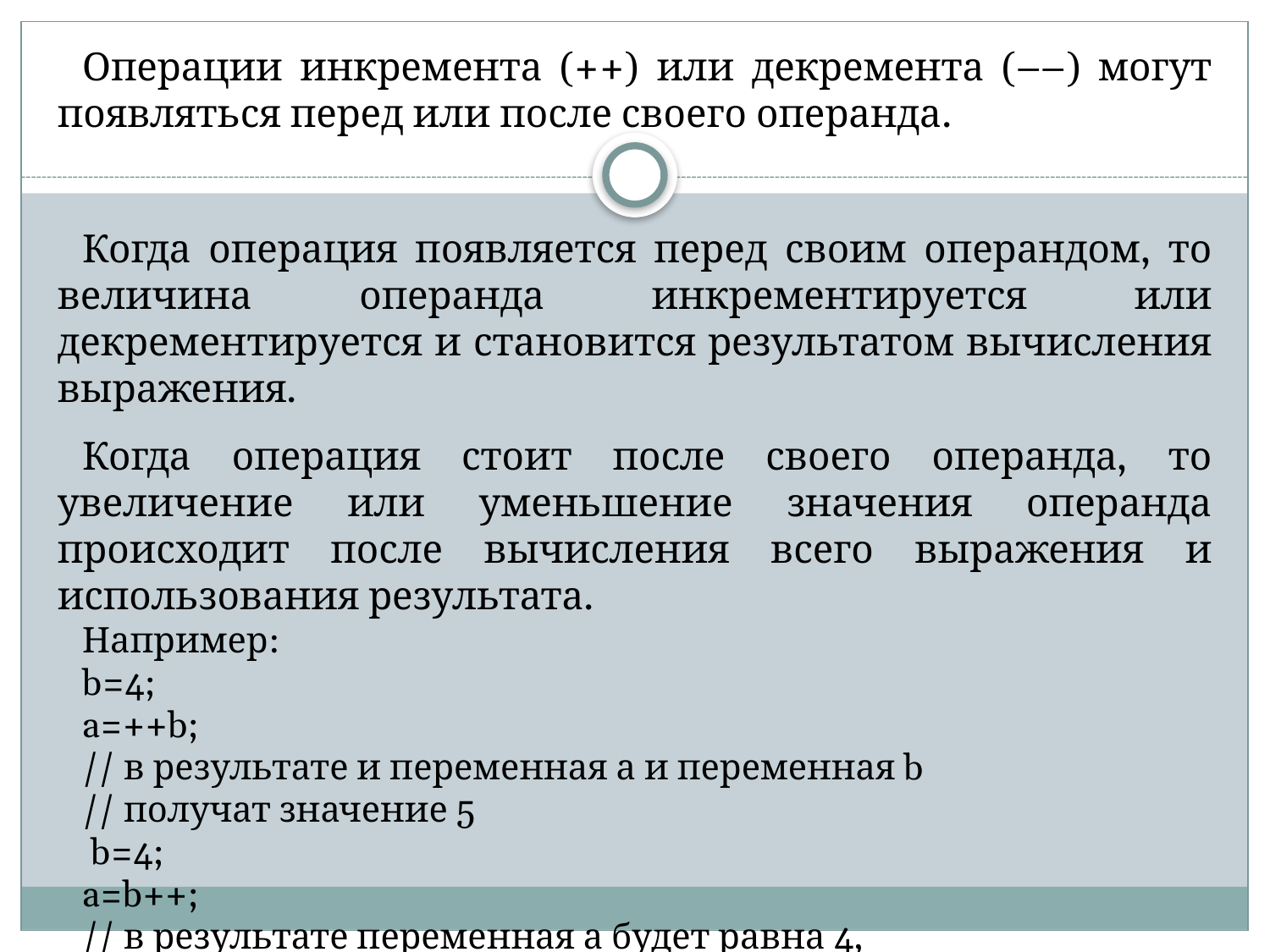

Операции инкремента (++) или декремента (––) могут появляться перед или после своего операнда.

Когда операция появляется перед своим операндом, то величина операнда инкрементируется или декрементируется и становится результатом вычисления выражения.
Когда операция стоит после своего операнда, то увеличение или уменьшение значения операнда происходит после вычисления всего выражения и использования результата.
Например:
b=4;
a=++b;
// в результате и переменная а и переменная b
// получат значение 5
 b=4;
a=b++;
// в результате переменная а будет равна 4,
// переменная b получит значение 5